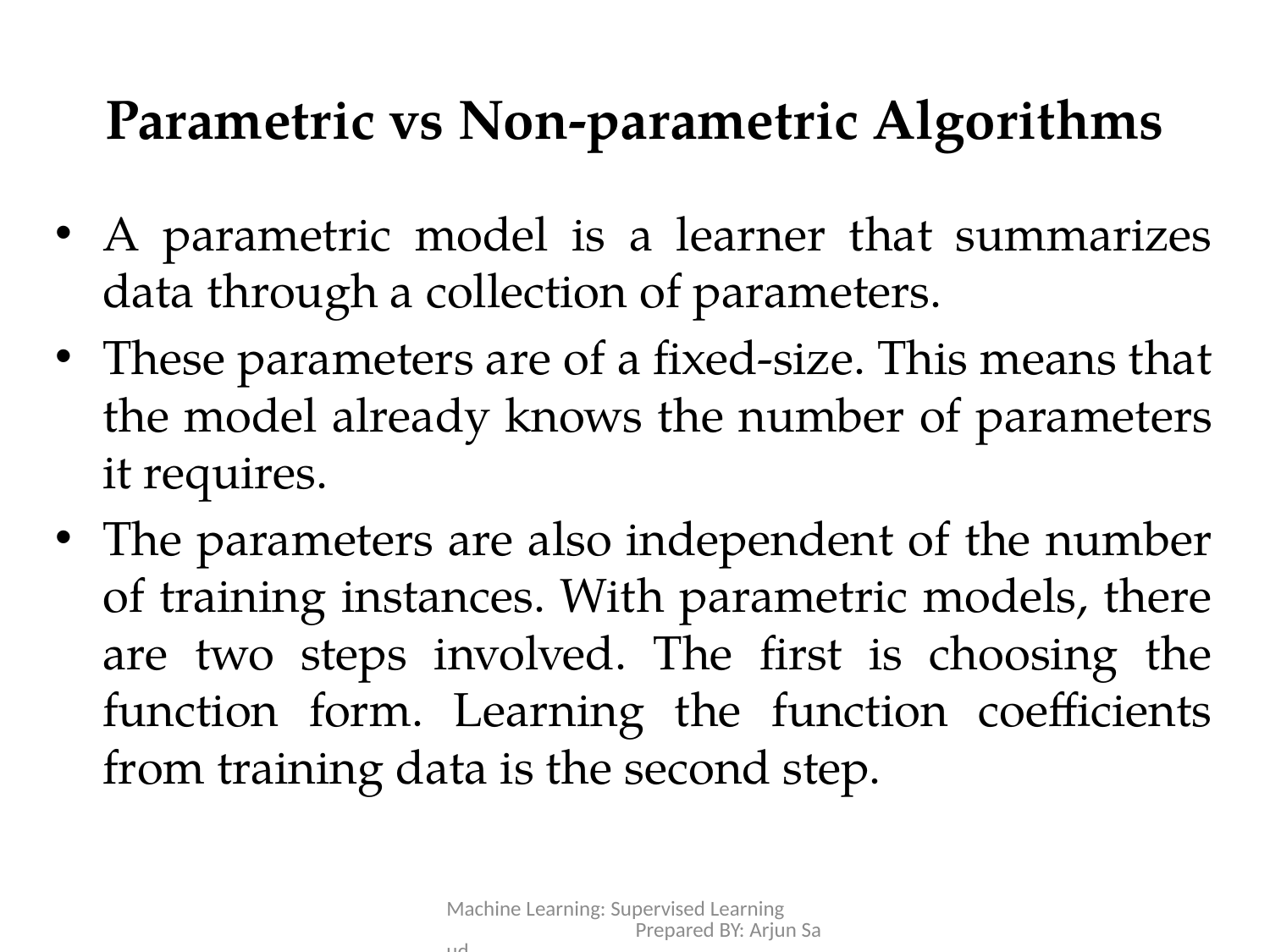

# Parametric vs Non-parametric Algorithms

A parametric model is a learner that summarizes data through a collection of parameters.
These parameters are of a fixed-size. This means that the model already knows the number of parameters it requires.
The parameters are also independent of the number of training instances. With parametric models, there are two steps involved. The first is choosing the function form. Learning the function coefficients from training data is the second step.

Machine Learning: Supervised Learning                                              Prepared BY: Arjun Saud